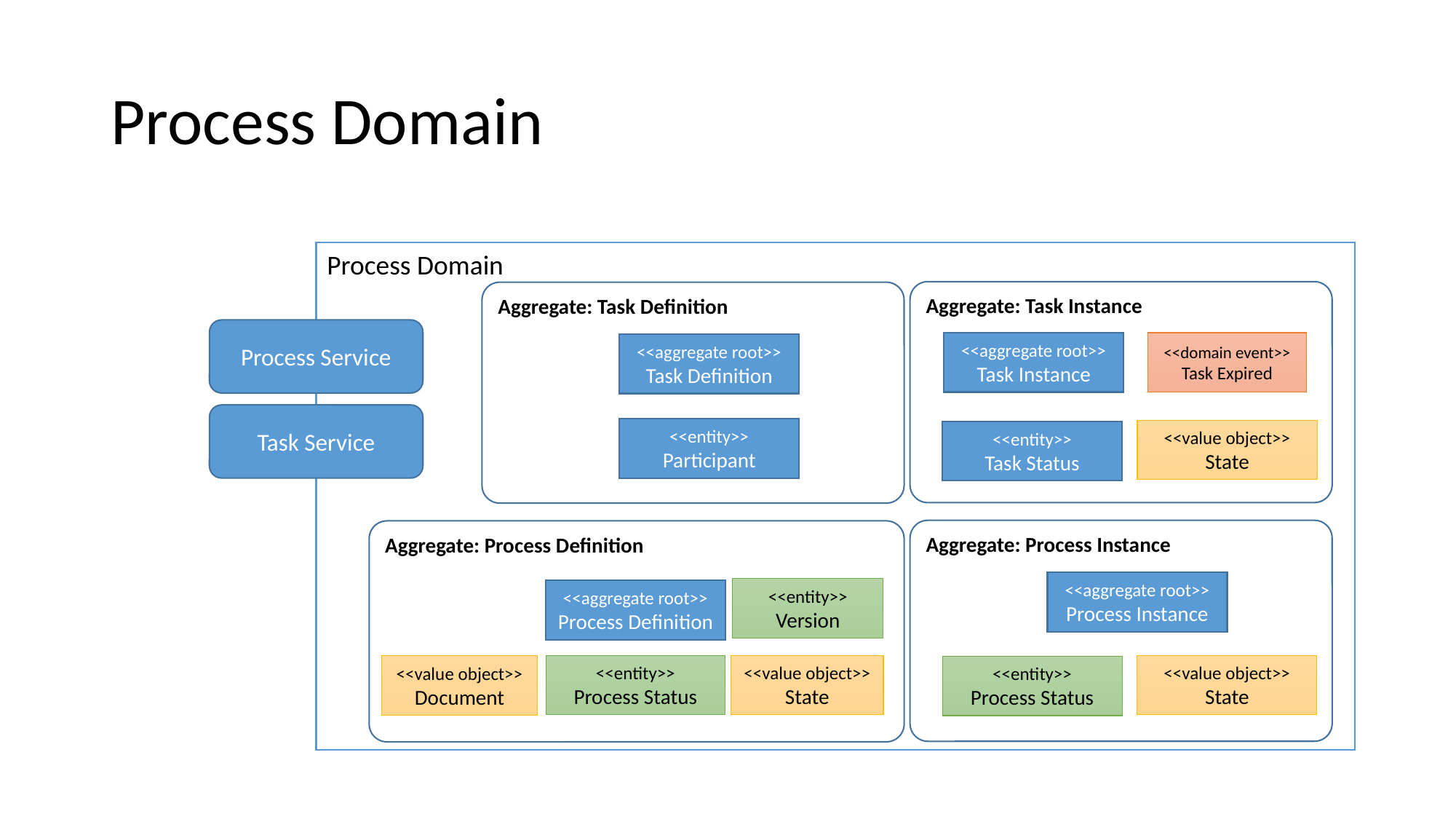

# Process Domain
Process Domain
Aggregate: Task Instance
Aggregate: Task Definition
Process Service
<<aggregate root>>
Task Instance
<<domain event>>
Task Expired
<<aggregate root>>
Task Definition
Task Service
<<entity>>
Participant
<<value object>>
State
<<entity>>
Task Status
Aggregate: Process Instance
Aggregate: Process Definition
<<aggregate root>>
Process Instance
<<entity>>
Version
<<aggregate root>>
Process Definition
<<value object>>
State
<<value object>>
State
<<entity>>
Process Status
<<value object>>
Document
<<entity>>
Process Status